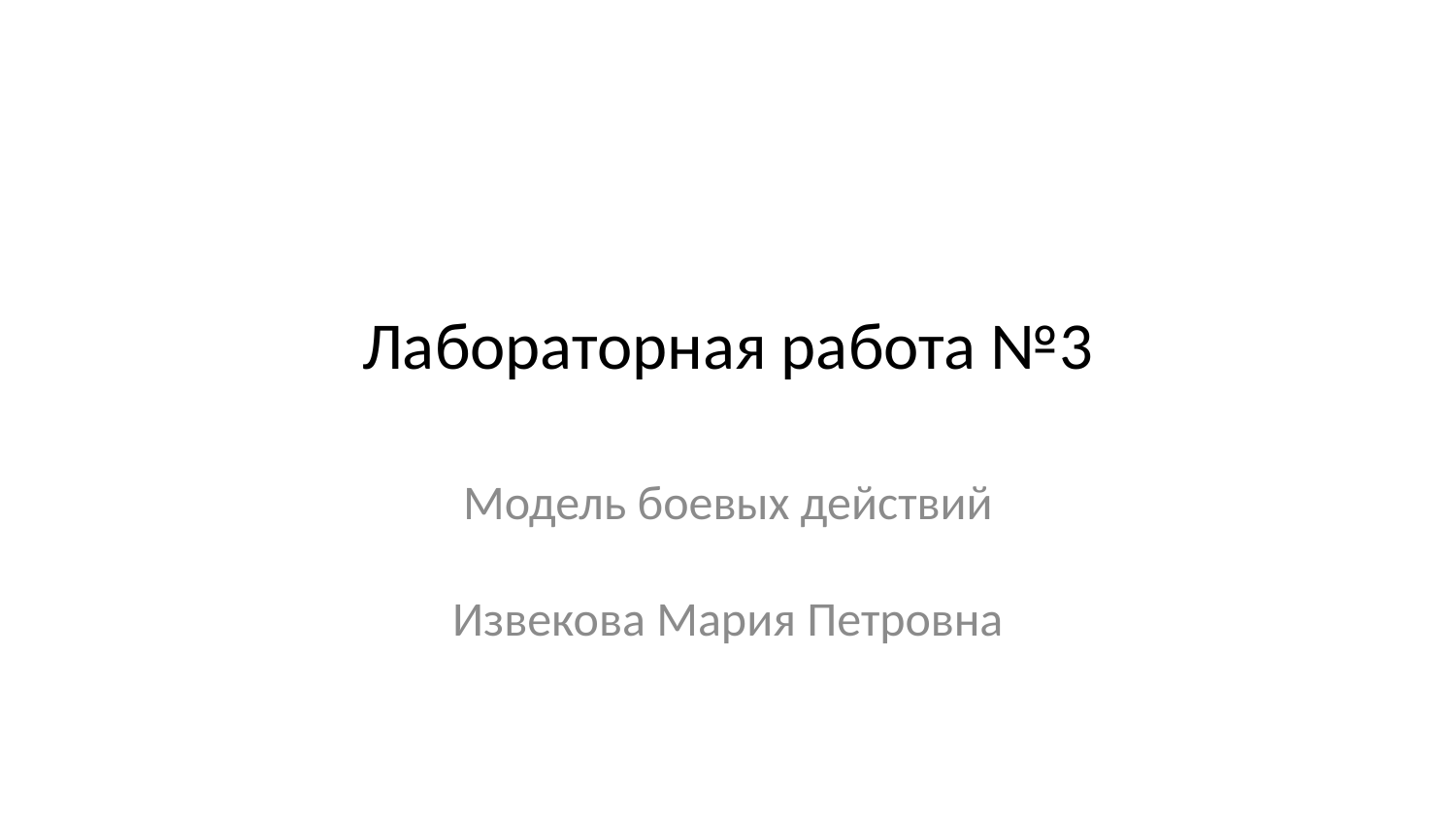

# Лабораторная работа №3
Модель боевых действий
Извекова Мария Петровна